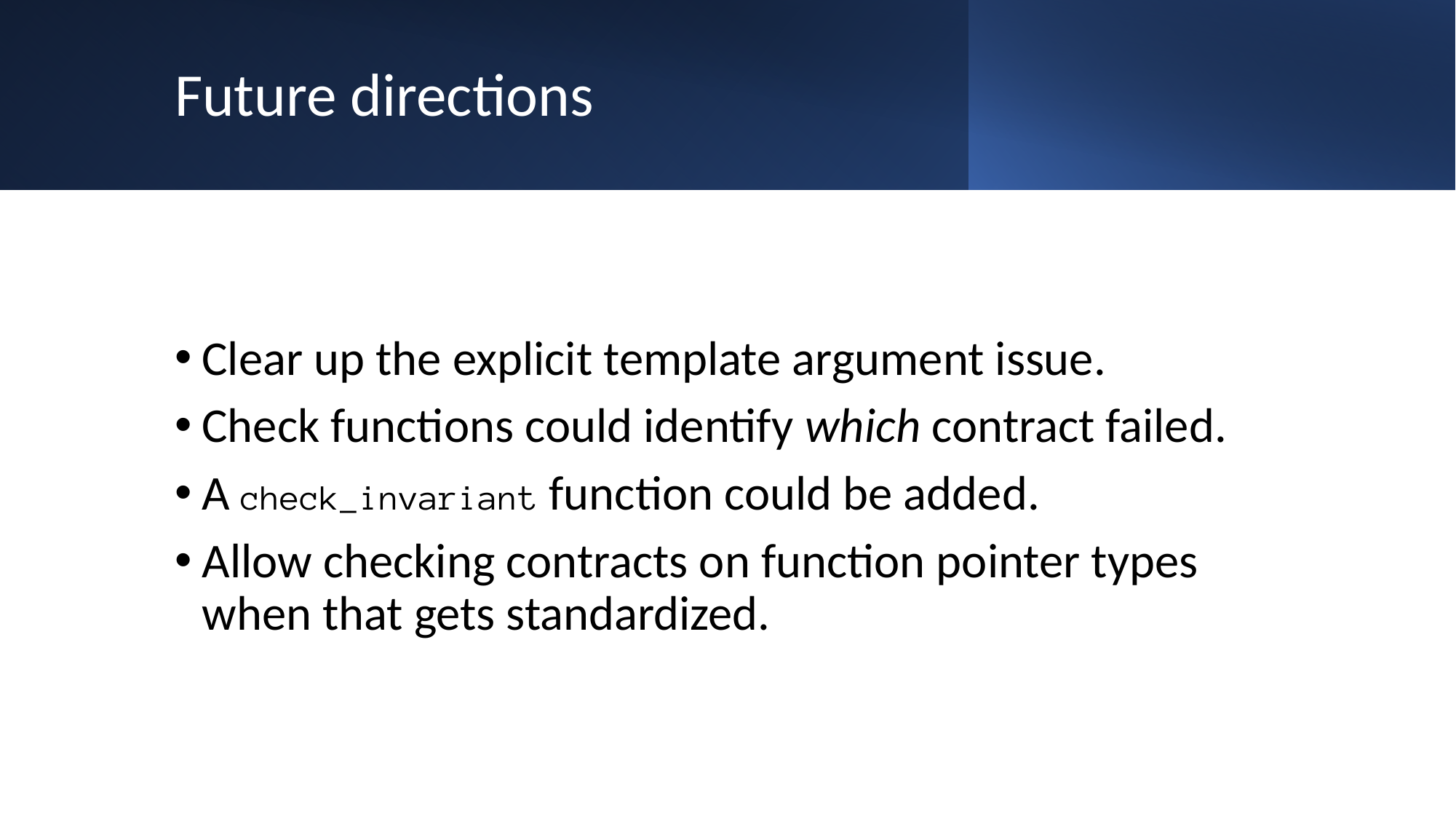

# Future directions
Clear up the explicit template argument issue.
Check functions could identify which contract failed.
A check_invariant function could be added.
Allow checking contracts on function pointer types when that gets standardized.